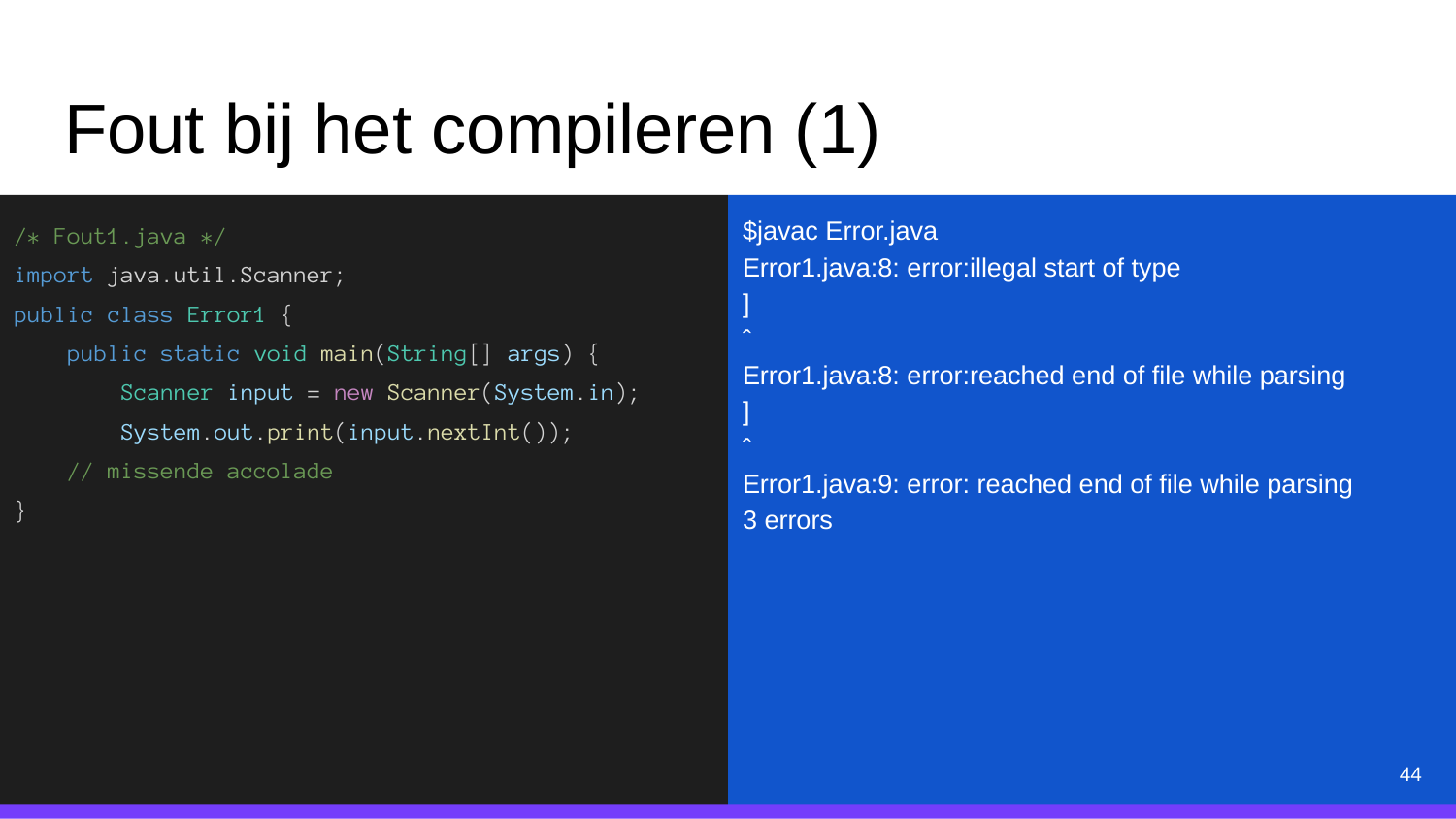

# Fout bij het compileren (1)
/* Fout1.java */
import java.util.Scanner;
public class Error1 {
    public static void main(String[] args) {
        Scanner input = new Scanner(System.in);
        System.out.print(input.nextInt());
    // missende accolade
}
$javac Error.java
Error1.java:8: error:illegal start of type
]
ˆ
Error1.java:8: error:reached end of file while parsing
]
ˆ
Error1.java:9: error: reached end of file while parsing
3 errors
44